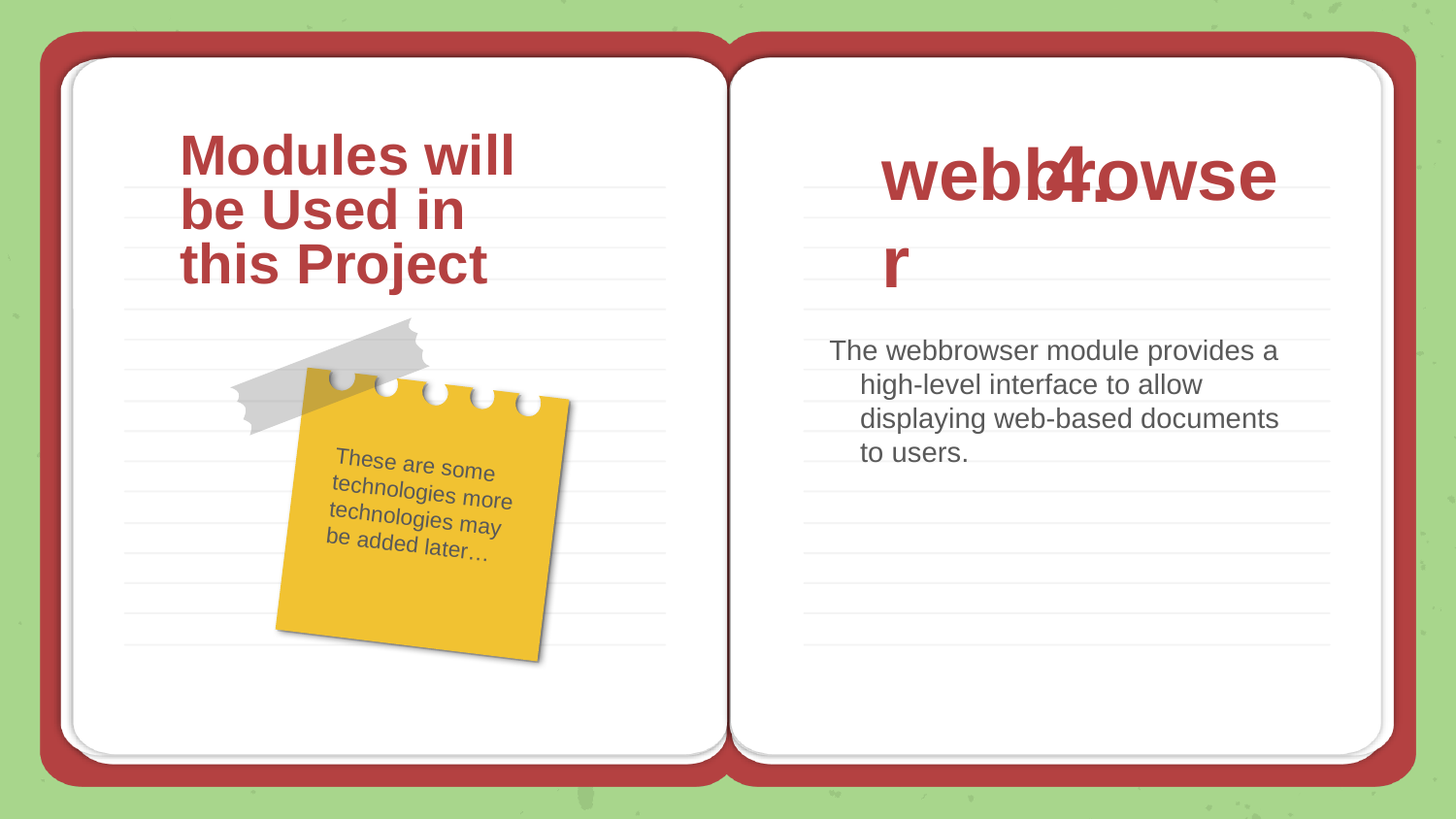

Modules will be Used in this Project
4.
# webbrowser
   The webbrowser module provides a high-level interface to allow displaying web-based documents to users.

These are some technologies more technologies may be added later…